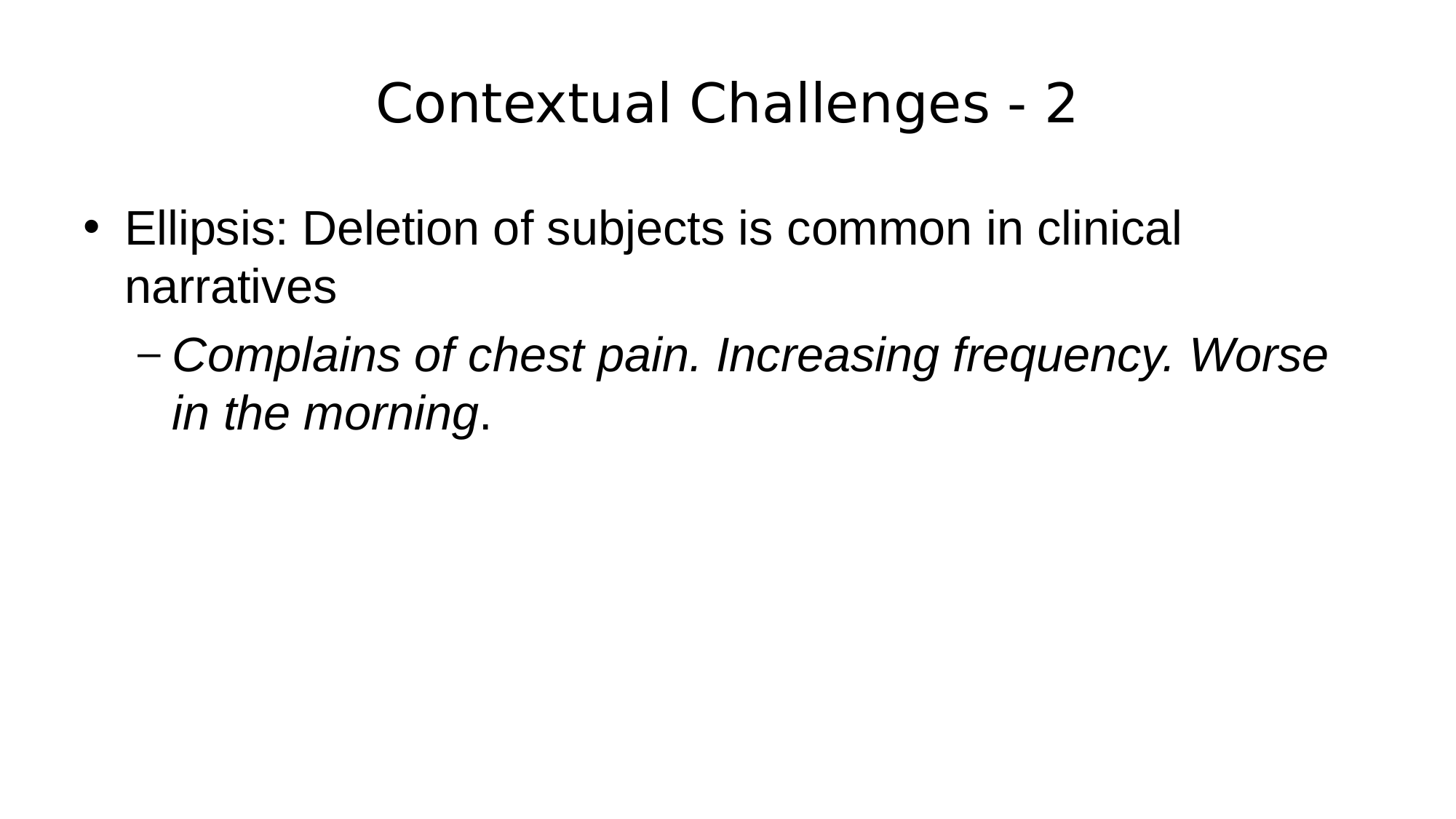

# Contextual Challenges - 2
Ellipsis: Deletion of subjects is common in clinical narratives
Complains of chest pain. Increasing frequency. Worse in the morning.